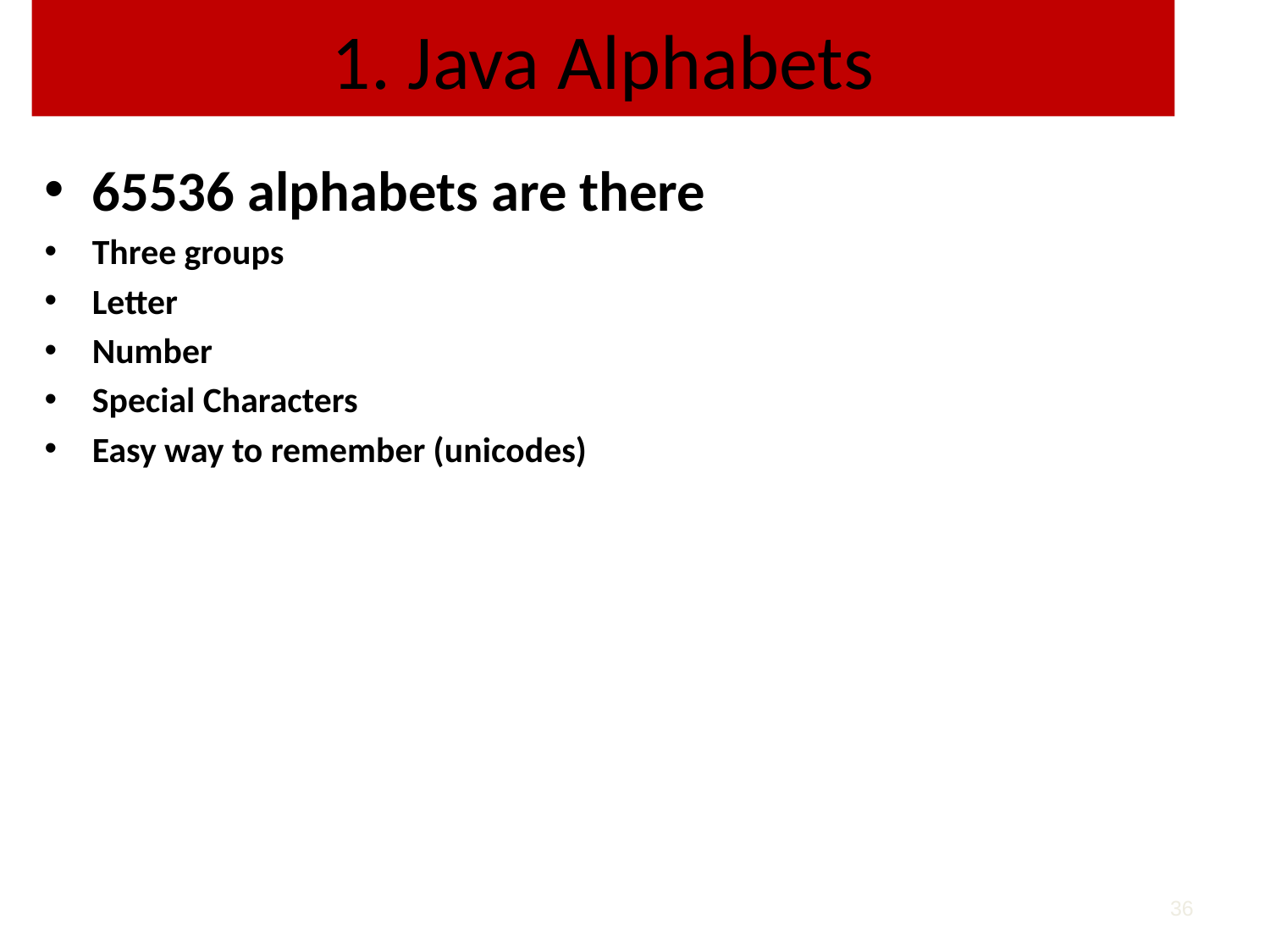

# 1. Java Alphabets
65536 alphabets are there
Three groups
Letter
Number
Special Characters
Easy way to remember (unicodes)

36